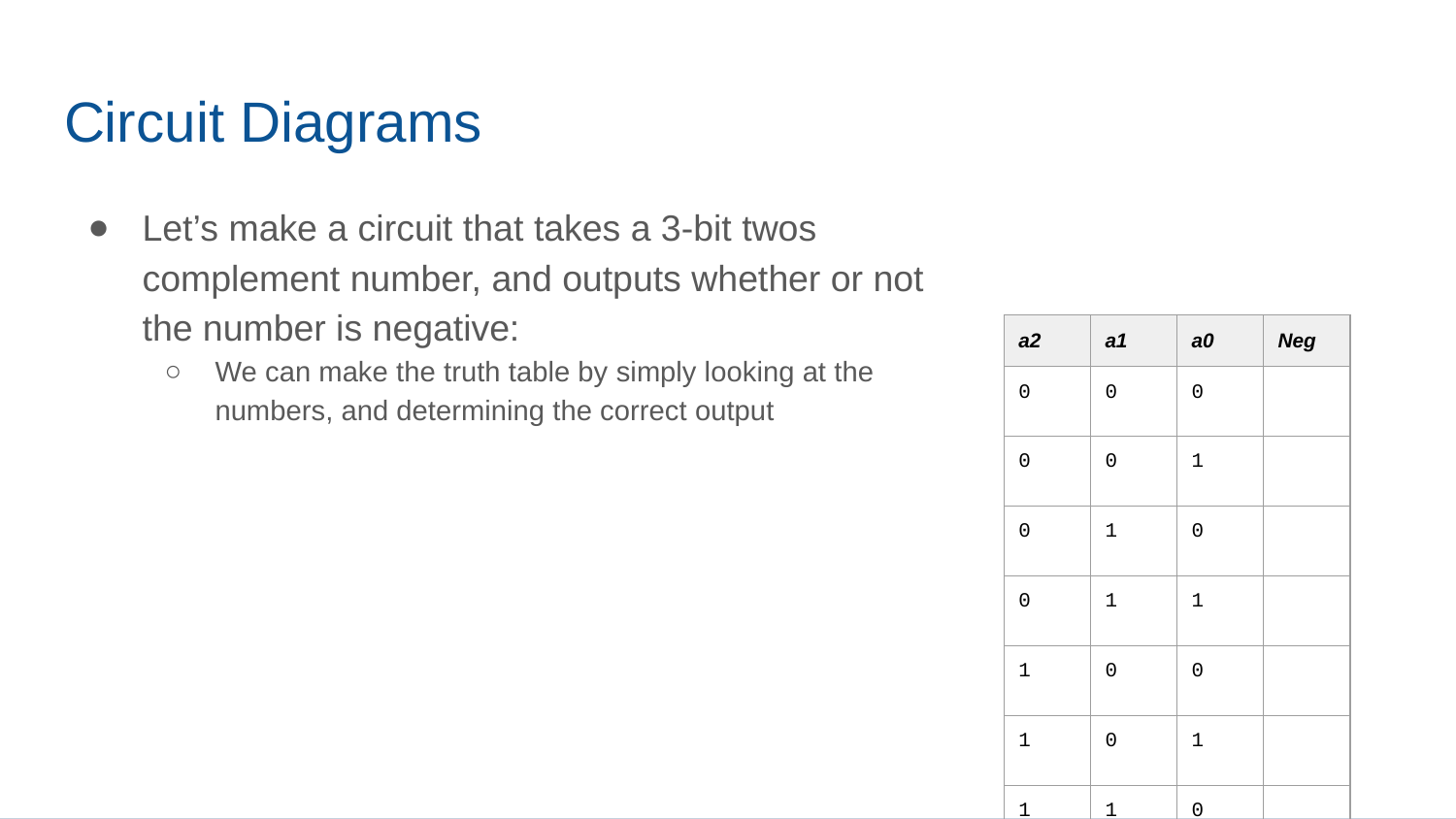

# Circuit Diagrams
Let’s make a circuit that takes a 3-bit twos complement number, and outputs whether or not the number is negative:
We can make the truth table by simply looking at the numbers, and determining the correct output

| a2 | a1 | a0 | Neg |
| --- | --- | --- | --- |
| 0 | 0 | 0 |  |
| 0 | 0 | 1 |  |
| 0 | 1 | 0 |  |
| 0 | 1 | 1 |  |
| 1 | 0 | 0 |  |
| 1 | 0 | 1 |  |
| 1 | 1 | 0 |  |
| 1 | 1 | 1 |  |